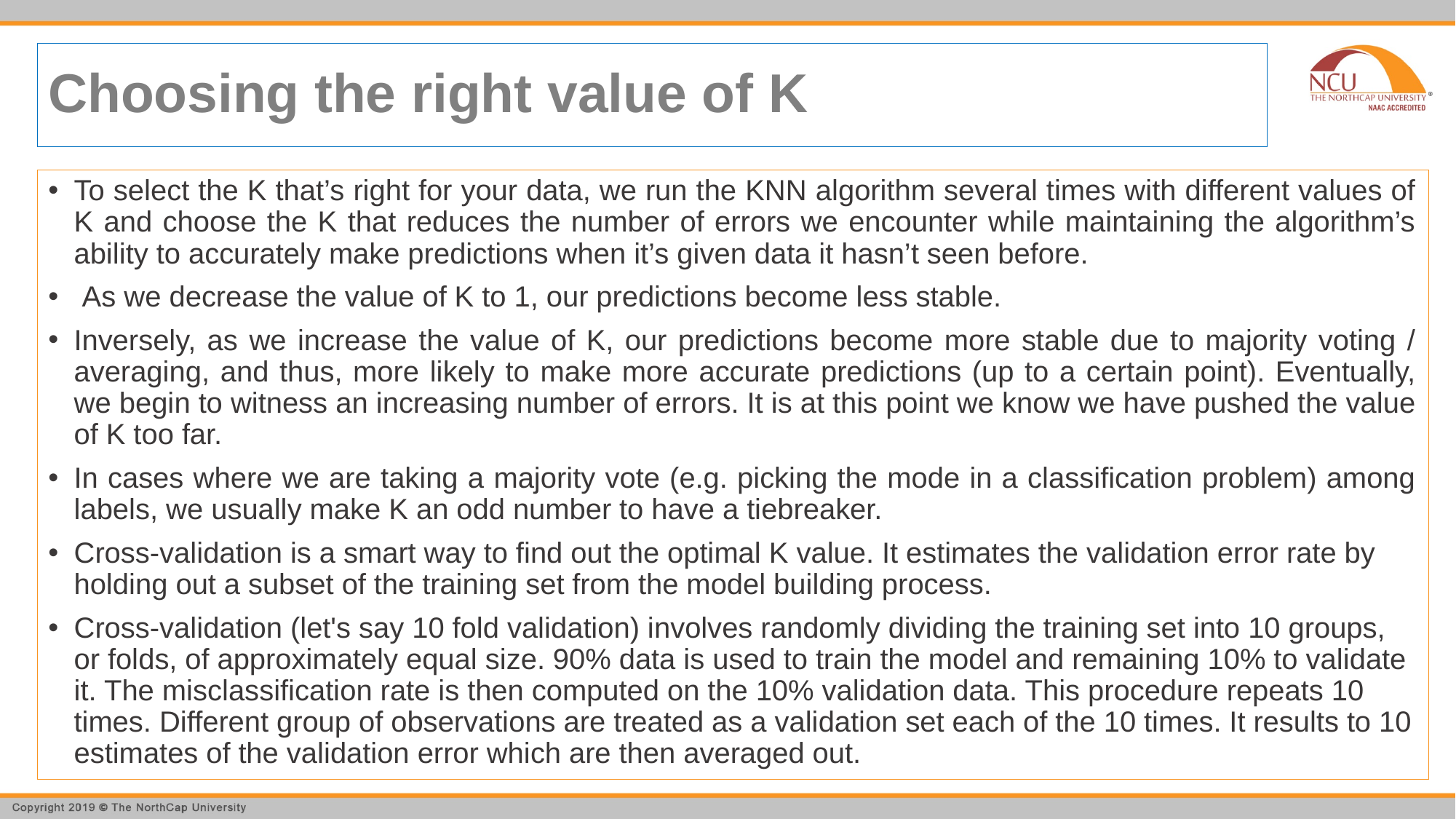

# Choosing the right value of K
To select the K that’s right for your data, we run the KNN algorithm several times with different values of K and choose the K that reduces the number of errors we encounter while maintaining the algorithm’s ability to accurately make predictions when it’s given data it hasn’t seen before.
 As we decrease the value of K to 1, our predictions become less stable.
Inversely, as we increase the value of K, our predictions become more stable due to majority voting / averaging, and thus, more likely to make more accurate predictions (up to a certain point). Eventually, we begin to witness an increasing number of errors. It is at this point we know we have pushed the value of K too far.
In cases where we are taking a majority vote (e.g. picking the mode in a classification problem) among labels, we usually make K an odd number to have a tiebreaker.
Cross-validation is a smart way to find out the optimal K value. It estimates the validation error rate by holding out a subset of the training set from the model building process.
Cross-validation (let's say 10 fold validation) involves randomly dividing the training set into 10 groups, or folds, of approximately equal size. 90% data is used to train the model and remaining 10% to validate it. The misclassification rate is then computed on the 10% validation data. This procedure repeats 10 times. Different group of observations are treated as a validation set each of the 10 times. It results to 10 estimates of the validation error which are then averaged out.